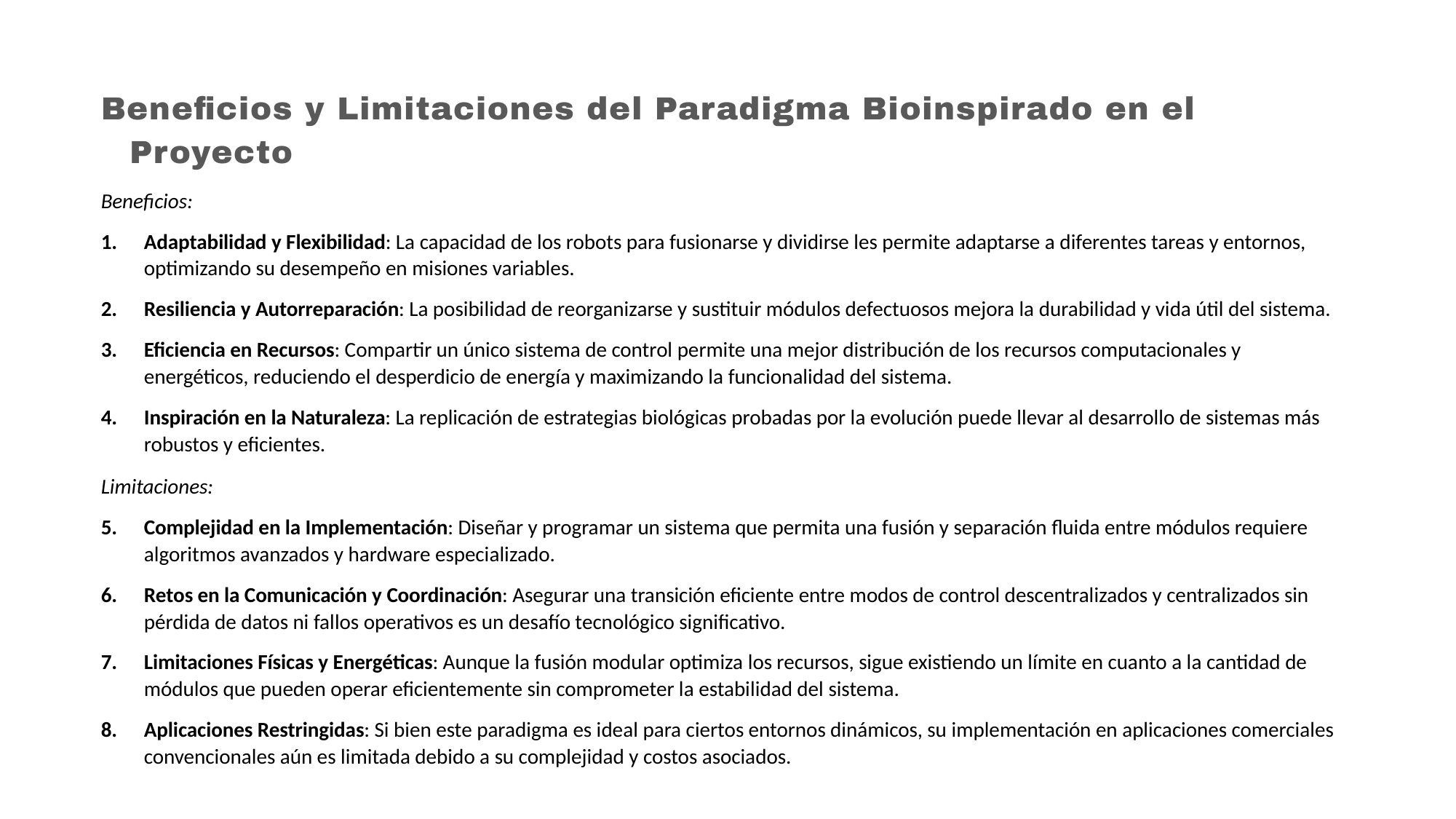

Beneficios y Limitaciones del Paradigma Bioinspirado en el Proyecto
Beneficios:
Adaptabilidad y Flexibilidad: La capacidad de los robots para fusionarse y dividirse les permite adaptarse a diferentes tareas y entornos, optimizando su desempeño en misiones variables.
Resiliencia y Autorreparación: La posibilidad de reorganizarse y sustituir módulos defectuosos mejora la durabilidad y vida útil del sistema.
Eficiencia en Recursos: Compartir un único sistema de control permite una mejor distribución de los recursos computacionales y energéticos, reduciendo el desperdicio de energía y maximizando la funcionalidad del sistema.
Inspiración en la Naturaleza: La replicación de estrategias biológicas probadas por la evolución puede llevar al desarrollo de sistemas más robustos y eficientes.
Limitaciones:
Complejidad en la Implementación: Diseñar y programar un sistema que permita una fusión y separación fluida entre módulos requiere algoritmos avanzados y hardware especializado.
Retos en la Comunicación y Coordinación: Asegurar una transición eficiente entre modos de control descentralizados y centralizados sin pérdida de datos ni fallos operativos es un desafío tecnológico significativo.
Limitaciones Físicas y Energéticas: Aunque la fusión modular optimiza los recursos, sigue existiendo un límite en cuanto a la cantidad de módulos que pueden operar eficientemente sin comprometer la estabilidad del sistema.
Aplicaciones Restringidas: Si bien este paradigma es ideal para ciertos entornos dinámicos, su implementación en aplicaciones comerciales convencionales aún es limitada debido a su complejidad y costos asociados.